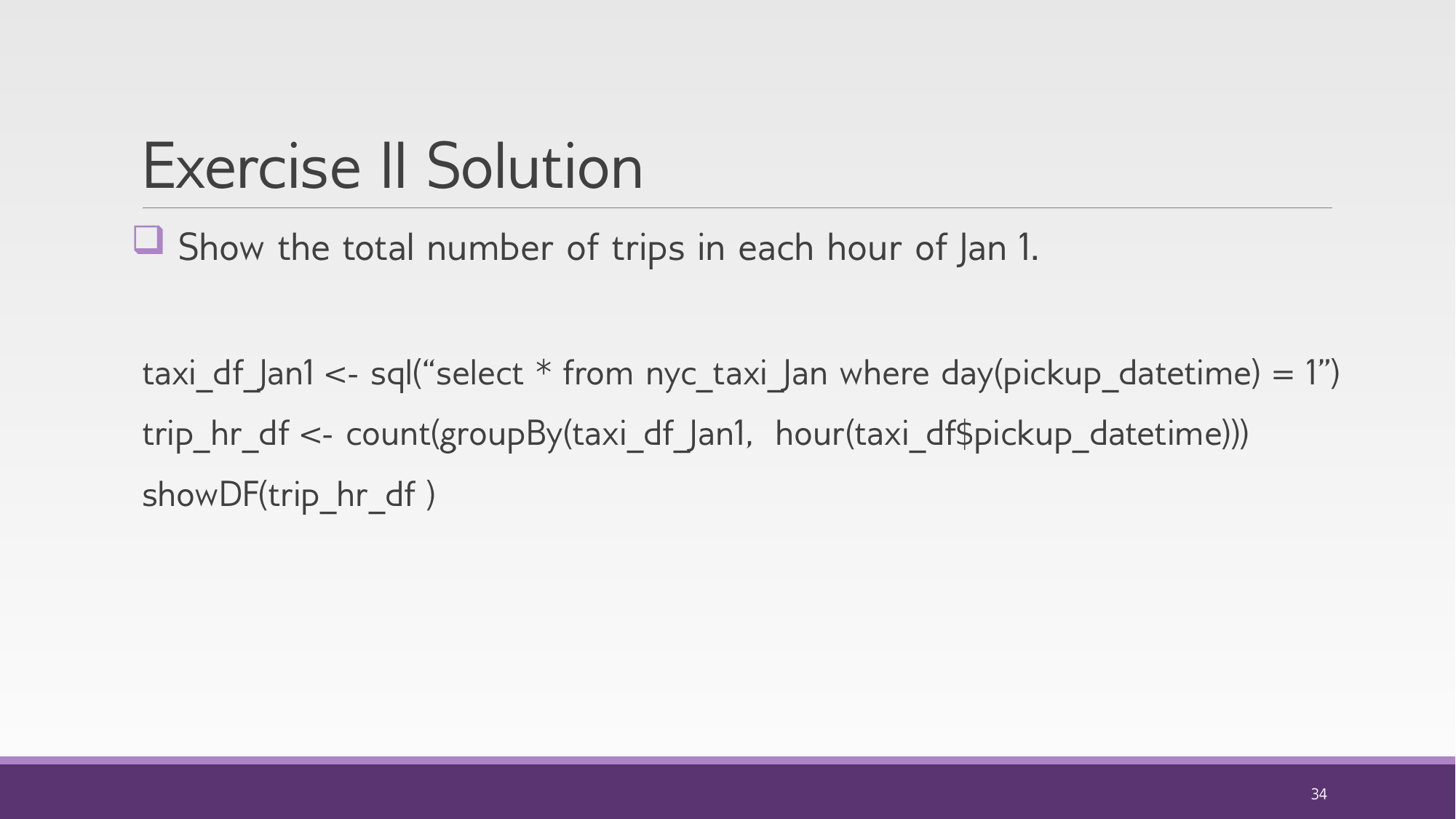

# Exercise II Solution
 Show the total number of trips in each hour of Jan 1.

taxi_df_Jan1 <- sql(“select * from nyc_taxi_Jan where day(pickup_datetime) = 1”)
trip_hr_df <- count(groupBy(taxi_df_Jan1,  hour(taxi_df$pickup_datetime)))
showDF(trip_hr_df )
34